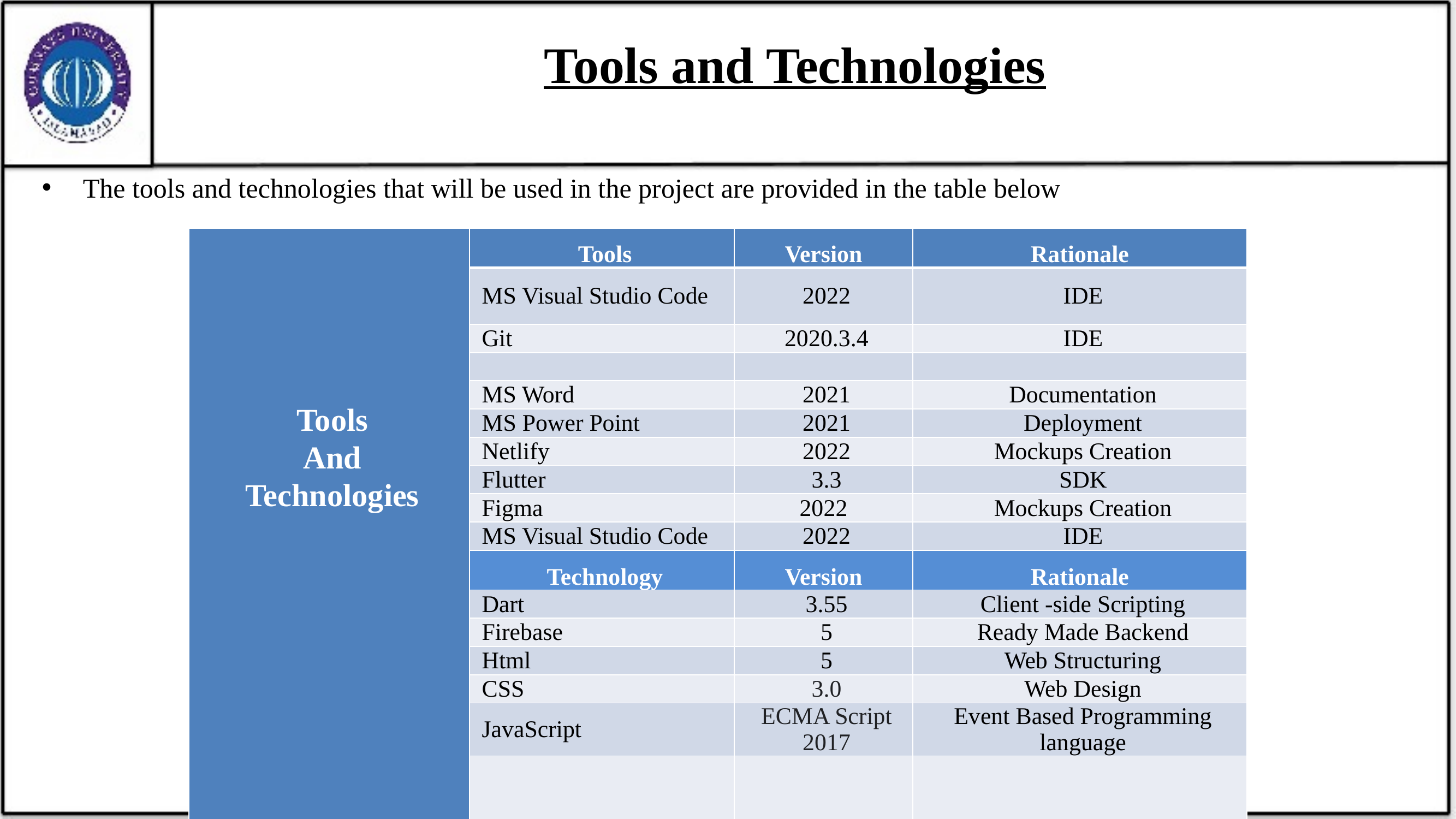

# Tools and Technologies
The tools and technologies that will be used in the project are provided in the table below

| Tools And Technologies | Tools | Version | Rationale |
| --- | --- | --- | --- |
|  | MS Visual Studio Code | 2022 | IDE |
|  | Git | 2020.3.4 | IDE |
|  |  |  |  |
|  | MS Word | 2021 | Documentation |
|  | MS Power Point | 2021 | Deployment |
|  | Netlify | 2022 | Mockups Creation |
|  | Flutter | 3.3 | SDK |
|  | Figma | 2022 | Mockups Creation |
|  | MS Visual Studio Code | 2022 | IDE |
|  | Technology | Version | Rationale |
|  | Dart | 3.55 | Client -side Scripting |
|  | Firebase | 5 | Ready Made Backend |
|  | Html | 5 | Web Structuring |
|  | CSS | 3.0 | Web Design |
|  | JavaScript | ECMA Script 2017 | Event Based Programming language |
|  | Python | 3.8 | ML/DL programming language |
24